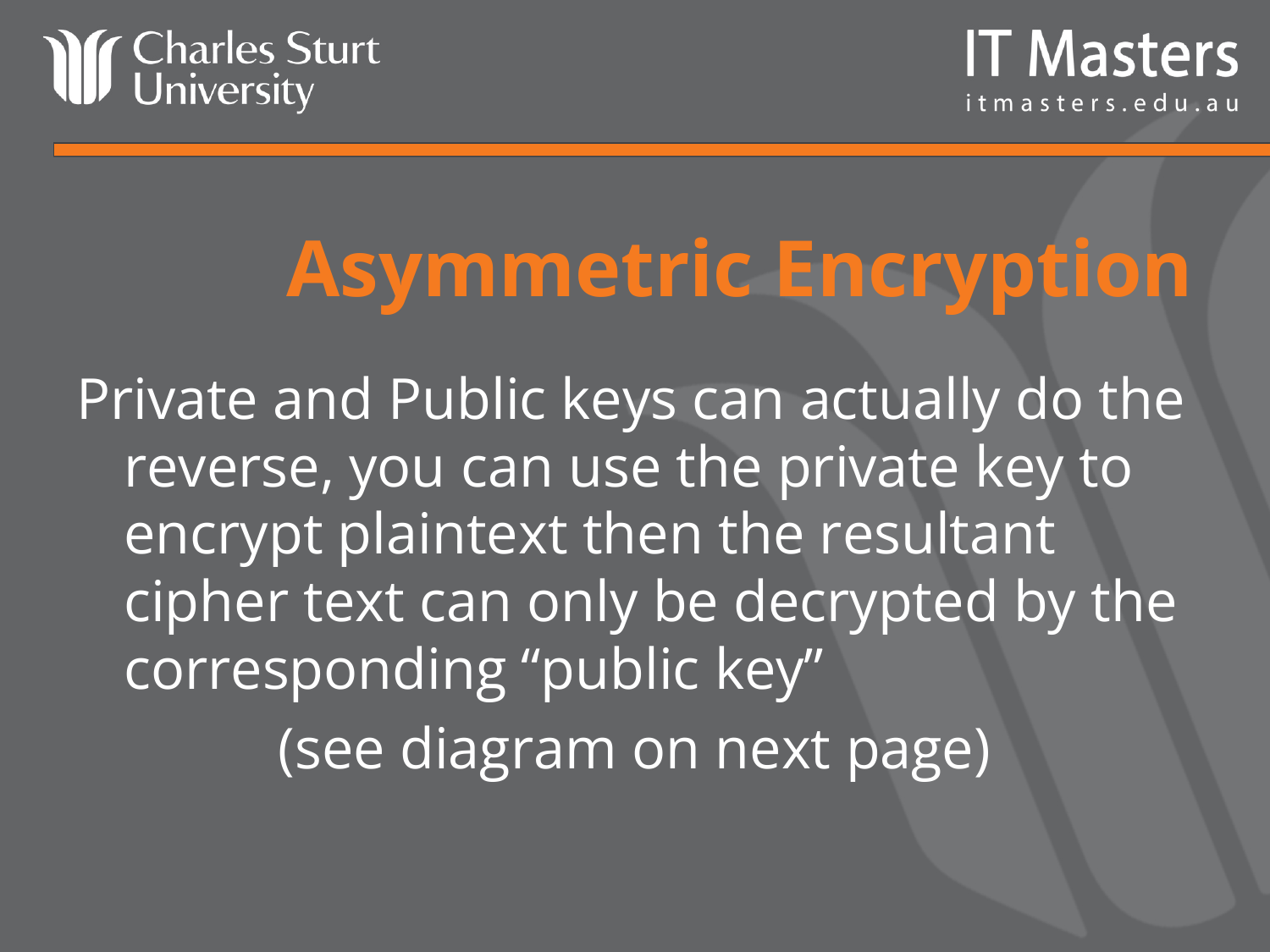

# Asymmetric Encryption
Private and Public keys can actually do the reverse, you can use the private key to encrypt plaintext then the resultant cipher text can only be decrypted by the corresponding “public key”
(see diagram on next page)